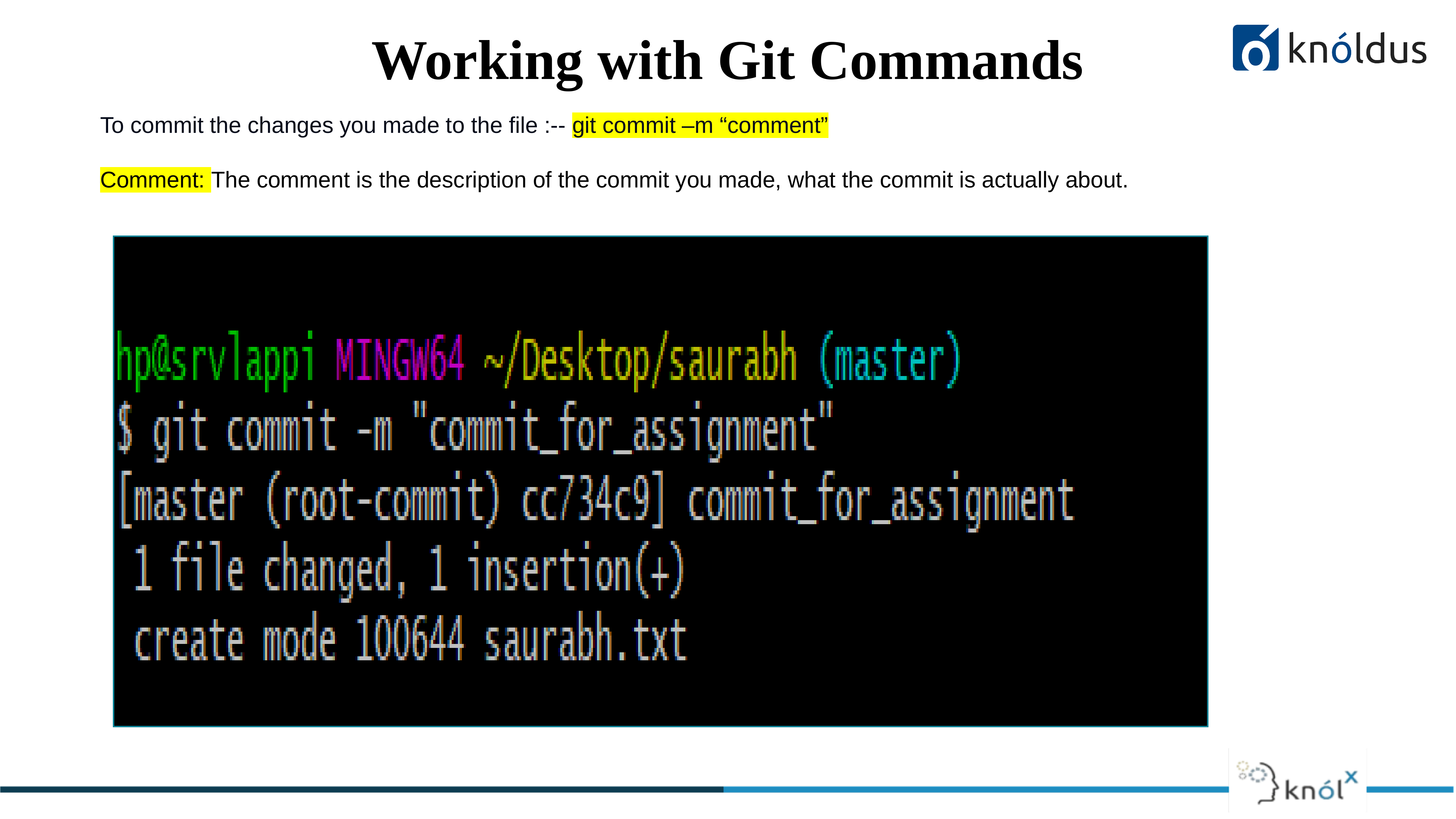

Working with Git Commands
To commit the changes you made to the file :-- git commit –m “comment”

Comment: The comment is the description of the commit you made, what the commit is actually about.